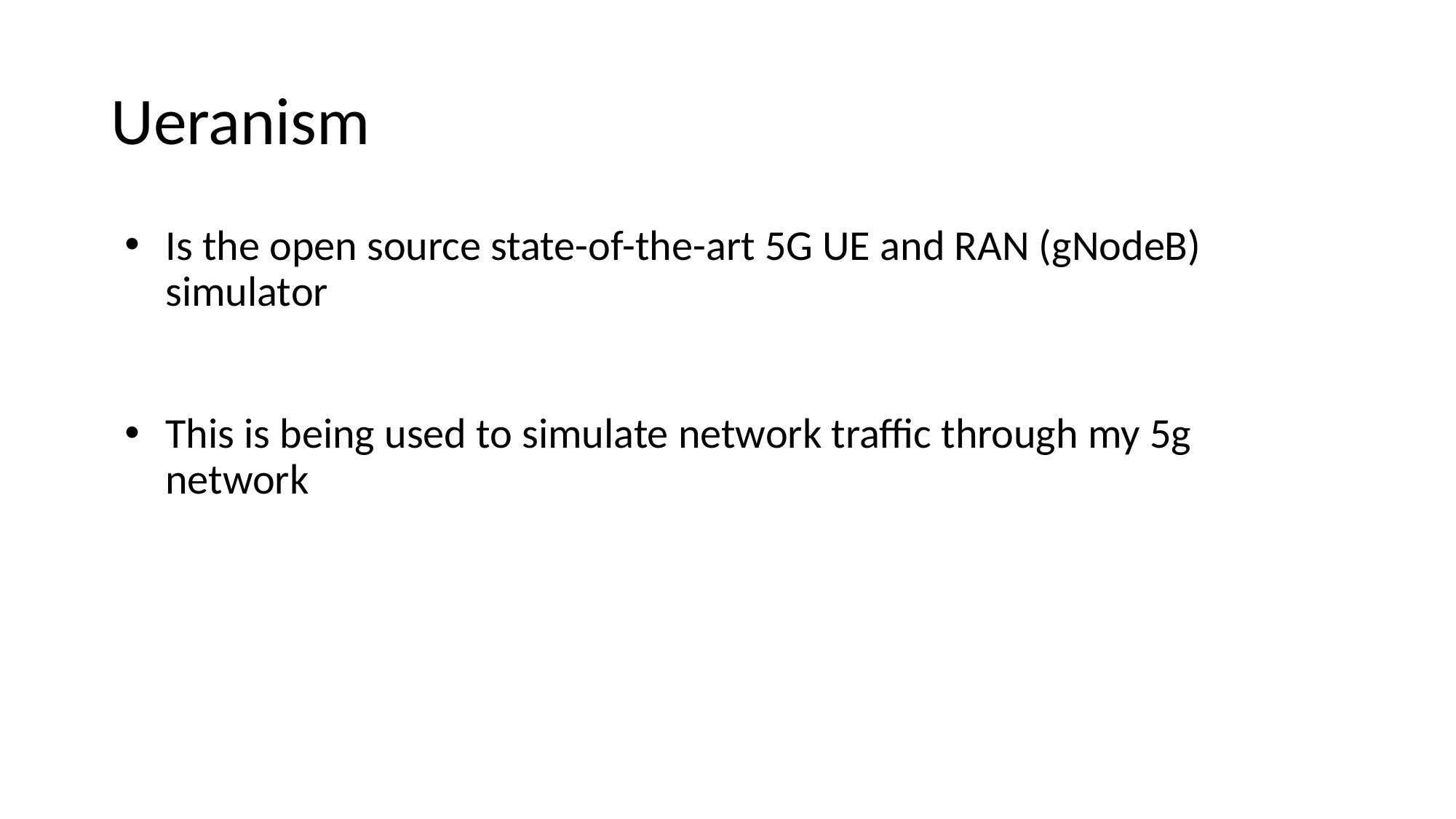

# Ueranism
Is the open source state-of-the-art 5G UE and RAN (gNodeB) simulator
This is being used to simulate network traffic through my 5g network